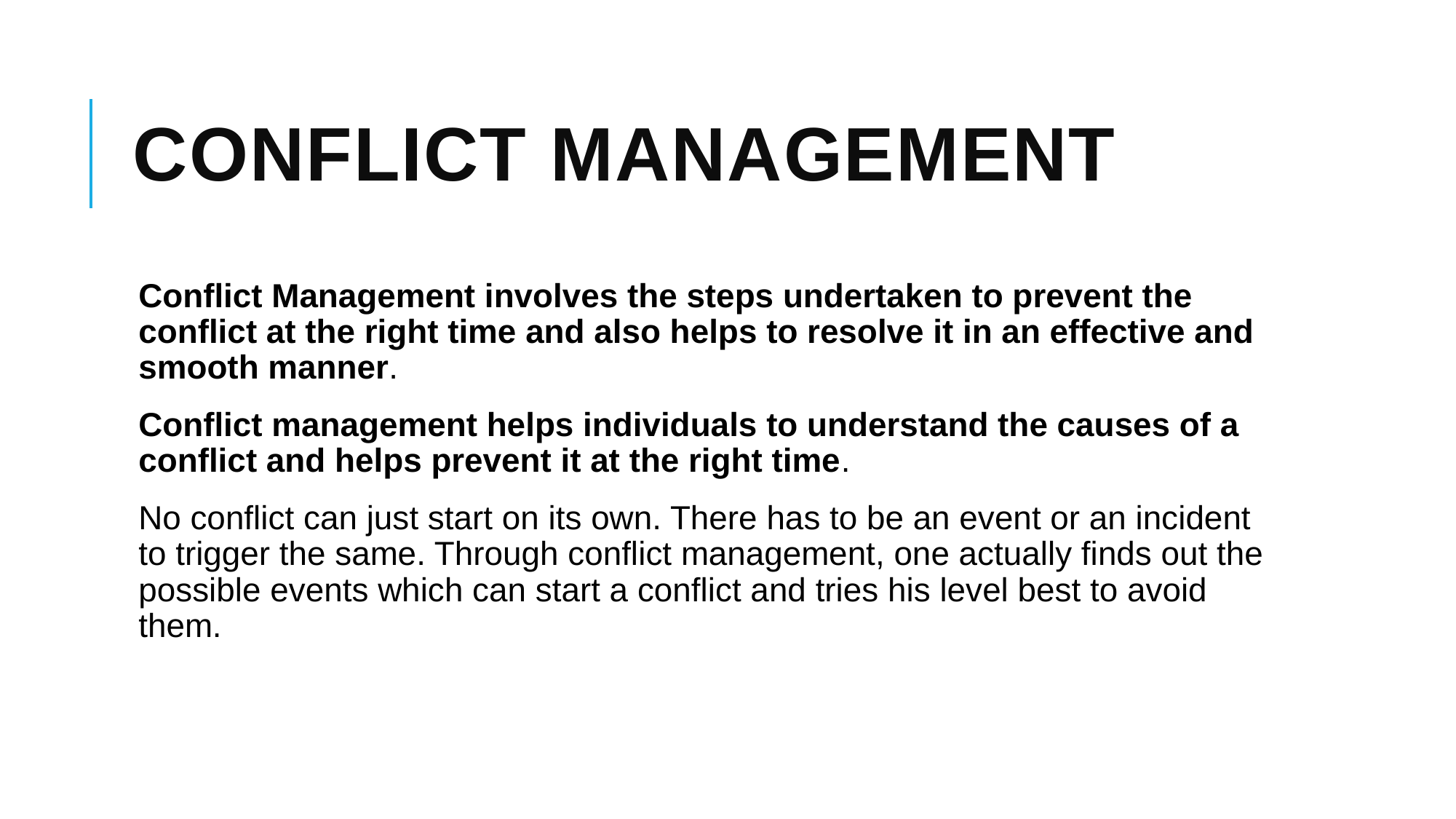

# Conflict Management
Conflict Management involves the steps undertaken to prevent the conflict at the right time and also helps to resolve it in an effective and smooth manner.
Conflict management helps individuals to understand the causes of a conflict and helps prevent it at the right time.
No conflict can just start on its own. There has to be an event or an incident to trigger the same. Through conflict management, one actually finds out the possible events which can start a conflict and tries his level best to avoid them.